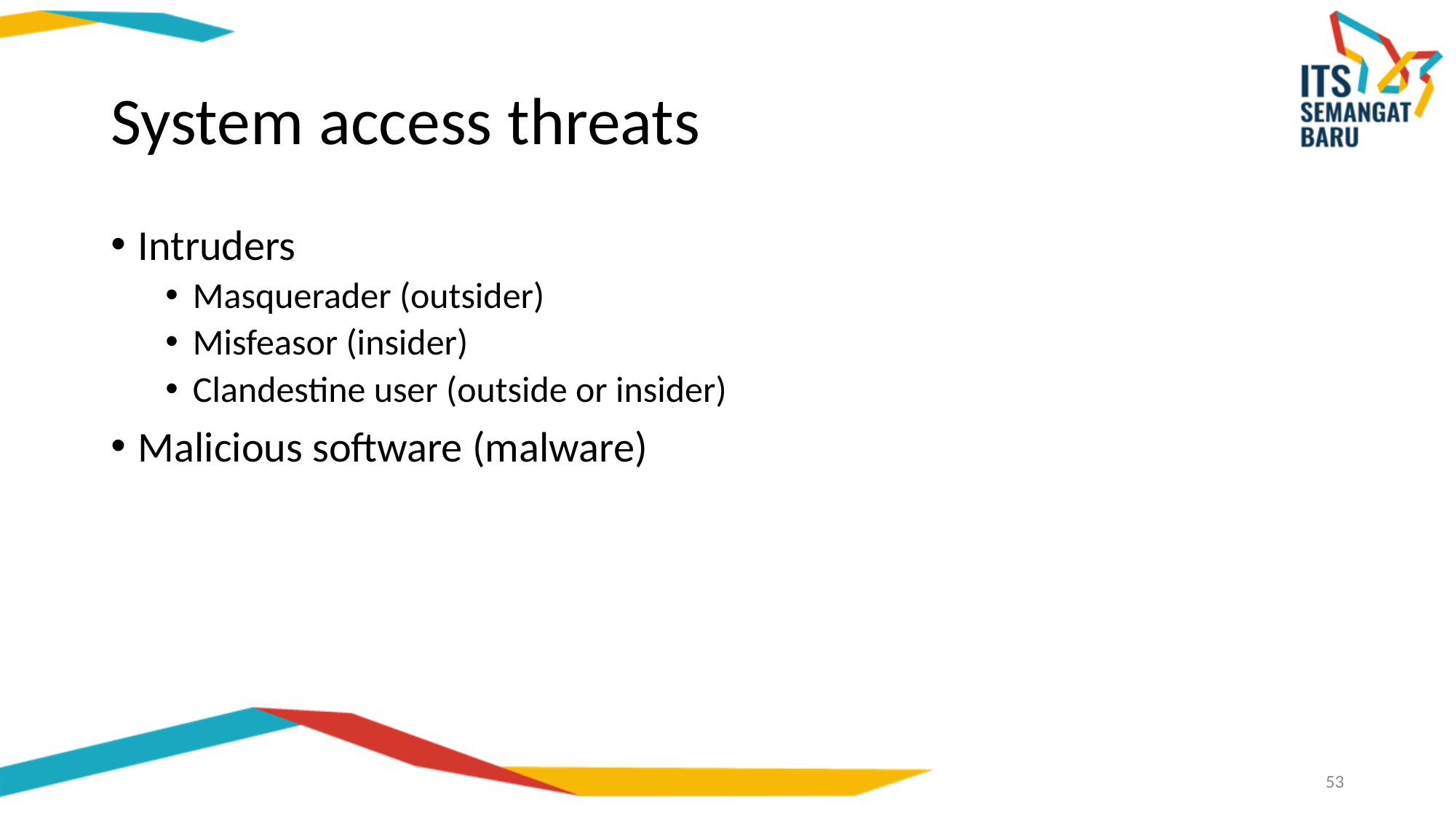

# System access threats
Intruders
Masquerader (outsider)
Misfeasor (insider)
Clandestine user (outside or insider)
Malicious software (malware)
53